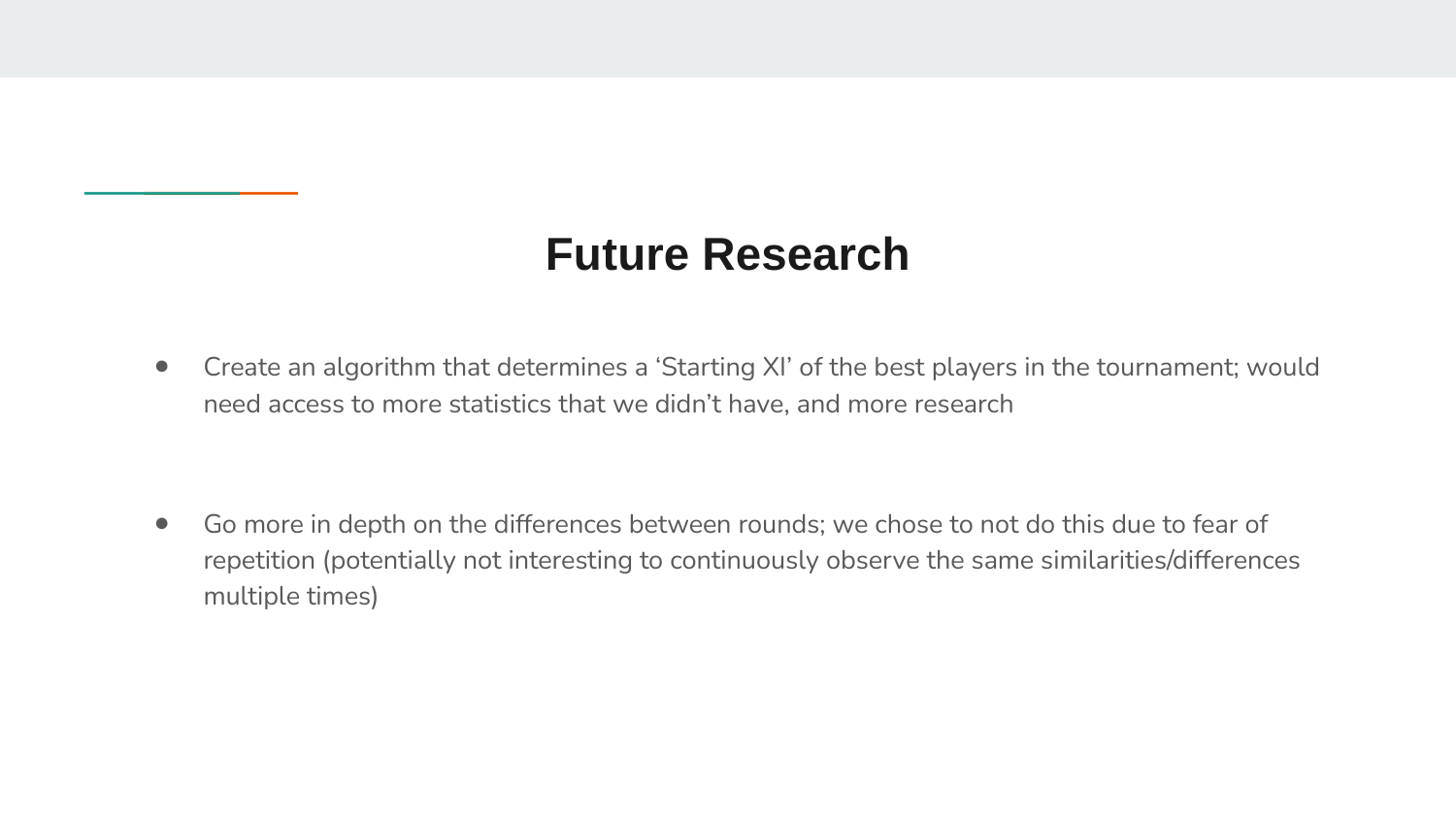

# Future Research
Create an algorithm that determines a ‘Starting XI’ of the best players in the tournament; would need access to more statistics that we didn’t have, and more research

Go more in depth on the differences between rounds; we chose to not do this due to fear of repetition (potentially not interesting to continuously observe the same similarities/differences multiple times)